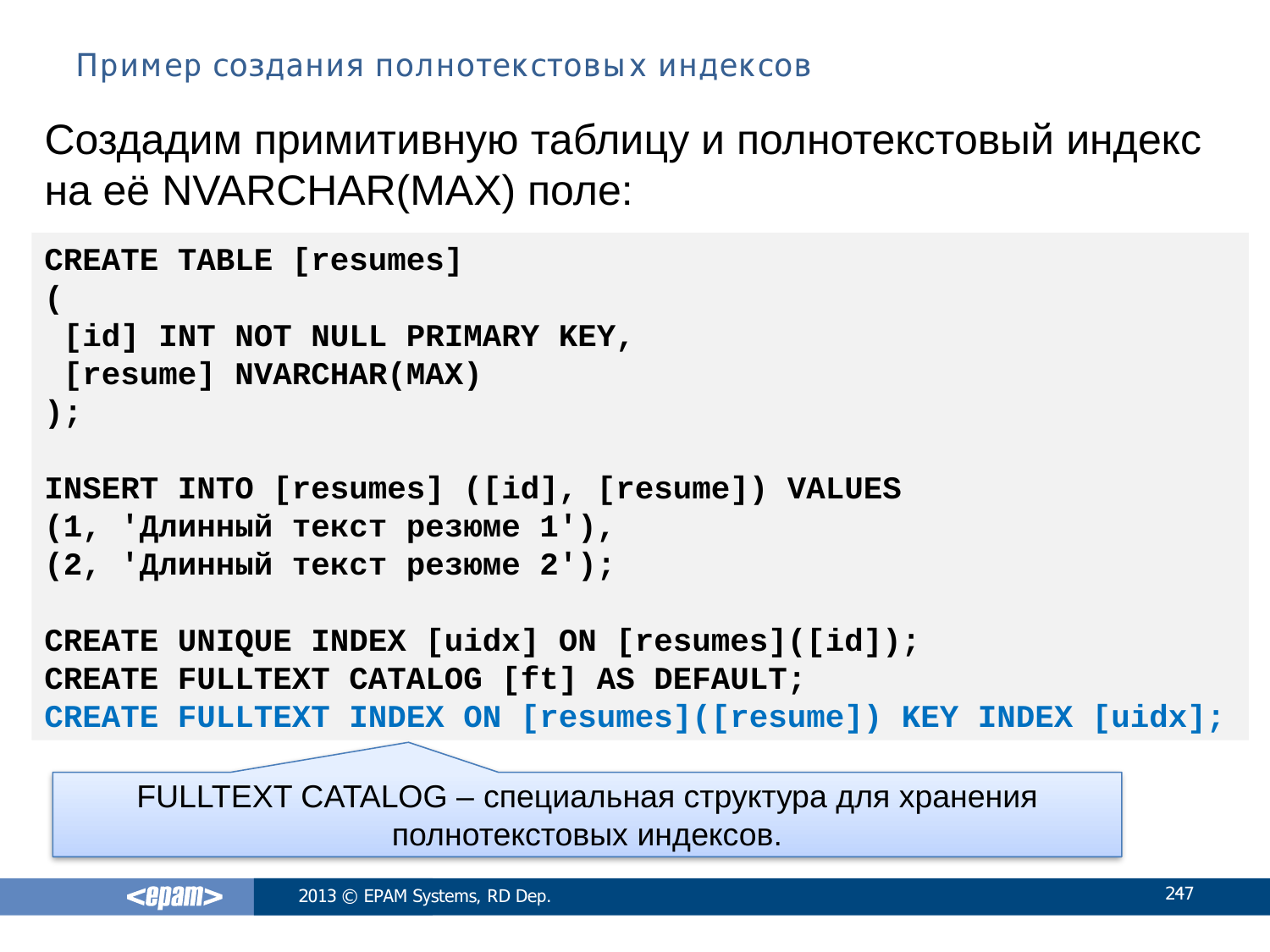

# Пример создания полнотекстовых индексов
Создадим примитивную таблицу и полнотекстовый индекс на её NVARCHAR(MAX) поле:
CREATE TABLE [resumes]
(
 [id] INT NOT NULL PRIMARY KEY,
 [resume] NVARCHAR(MAX)
);

INSERT INTO [resumes] ([id], [resume]) VALUES
(1, 'Длинный текст резюме 1'),
(2, 'Длинный текст резюме 2');

CREATE UNIQUE INDEX [uidx] ON [resumes]([id]);
CREATE FULLTEXT CATALOG [ft] AS DEFAULT;
CREATE FULLTEXT INDEX ON [resumes]([resume]) KEY INDEX [uidx];
FULLTEXT CATALOG – специальная структура для хранения полнотекстовых индексов.
247
2013 © EPAM Systems, RD Dep.